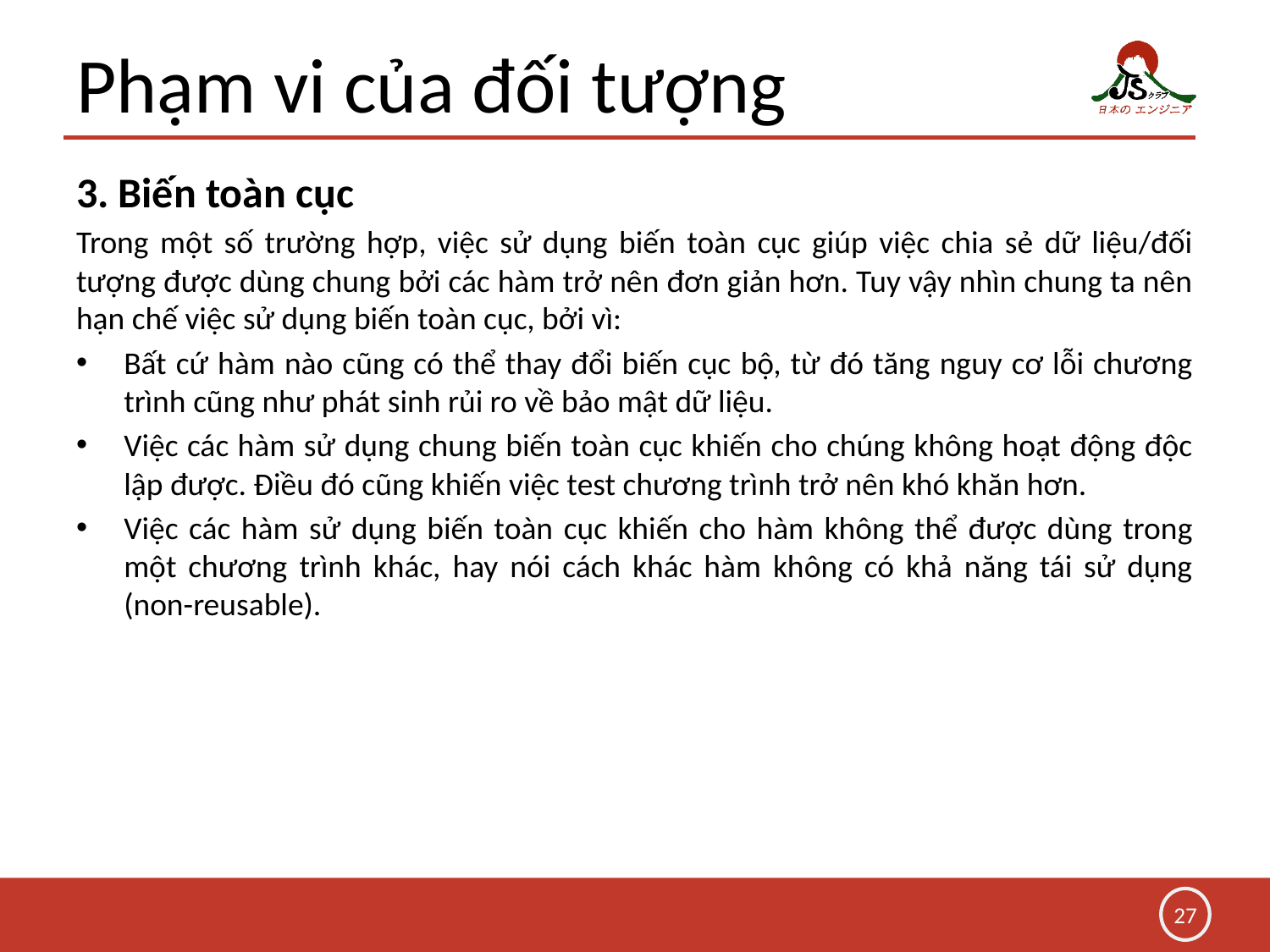

# Phạm vi của đối tượng
3. Biến toàn cục
Trong một số trường hợp, việc sử dụng biến toàn cục giúp việc chia sẻ dữ liệu/đối tượng được dùng chung bởi các hàm trở nên đơn giản hơn. Tuy vậy nhìn chung ta nên hạn chế việc sử dụng biến toàn cục, bởi vì:
Bất cứ hàm nào cũng có thể thay đổi biến cục bộ, từ đó tăng nguy cơ lỗi chương trình cũng như phát sinh rủi ro về bảo mật dữ liệu.
Việc các hàm sử dụng chung biến toàn cục khiến cho chúng không hoạt động độc lập được. Điều đó cũng khiến việc test chương trình trở nên khó khăn hơn.
Việc các hàm sử dụng biến toàn cục khiến cho hàm không thể được dùng trong một chương trình khác, hay nói cách khác hàm không có khả năng tái sử dụng (non-reusable).